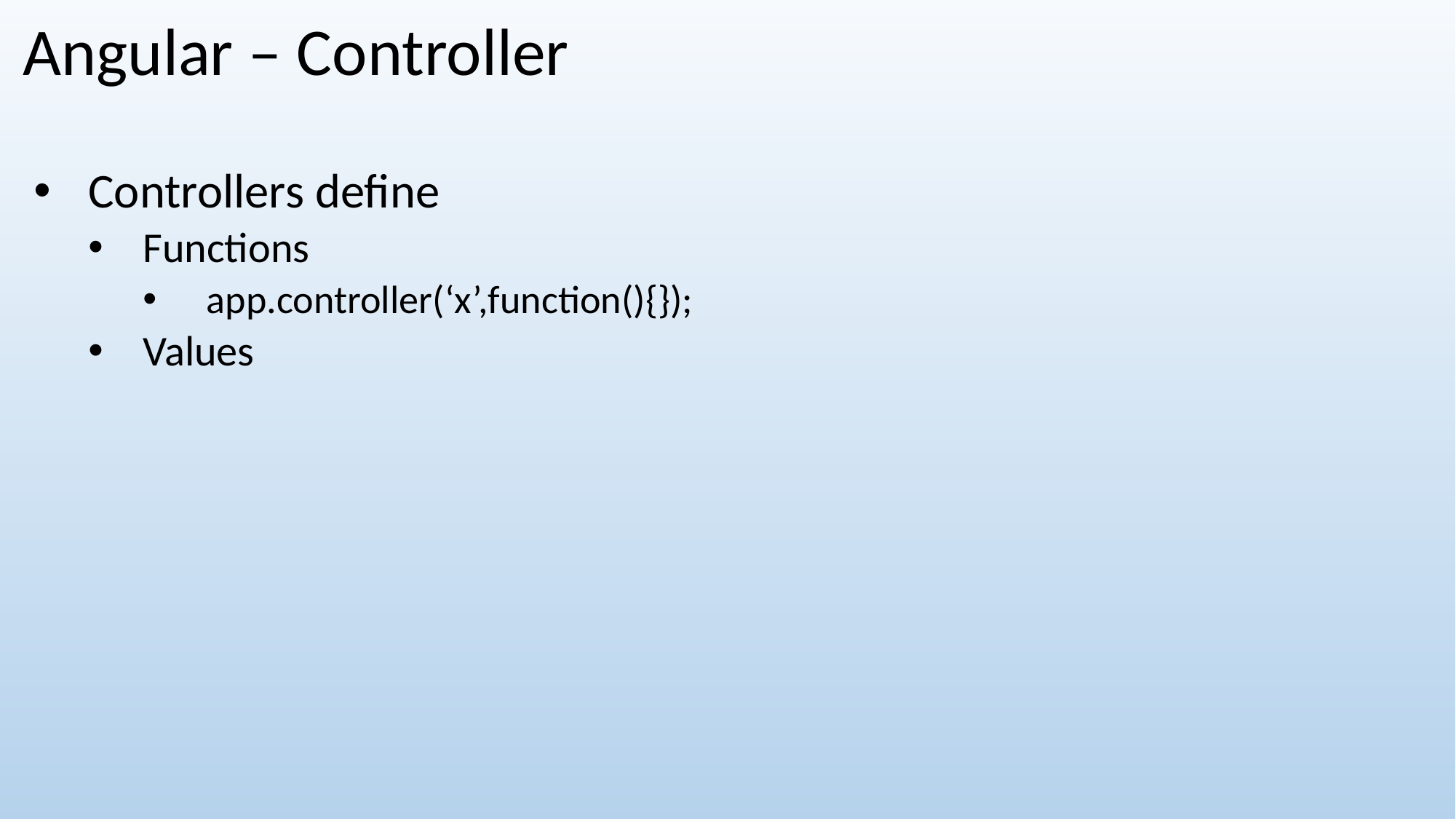

# Angular – Controller
Controllers define
Functions
 app.controller(‘x’,function(){});
Values